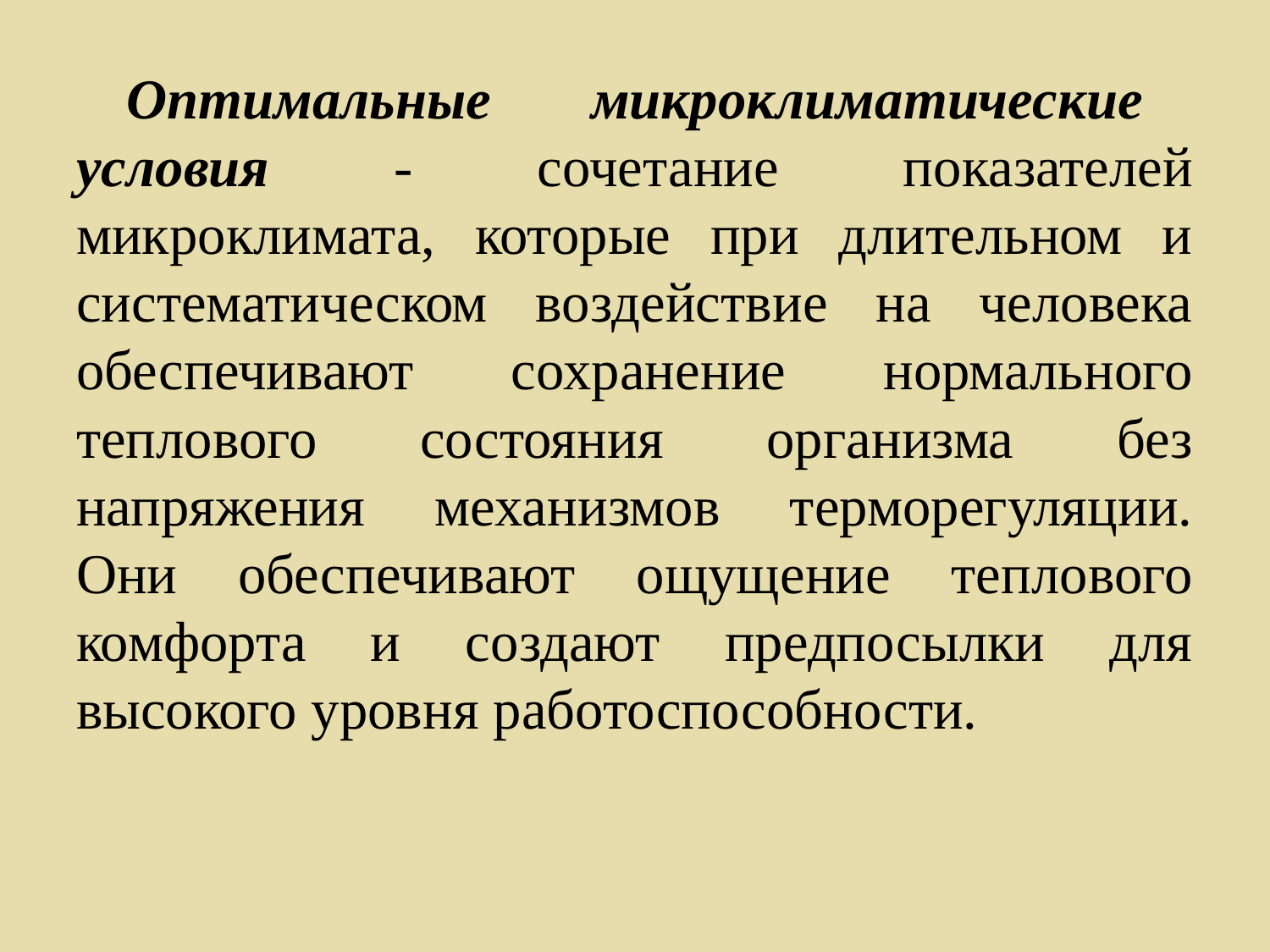

Оптимальные  микроклиматические  условия - сочетание показателей микроклимата, которые при длительном и систематическом воздействие на человека обеспечивают сохранение нормального теплового состояния организма без напряжения механизмов терморегуляции. Они обеспечивают ощущение теплового комфорта и создают предпосылки для высокого уровня работоспособности.